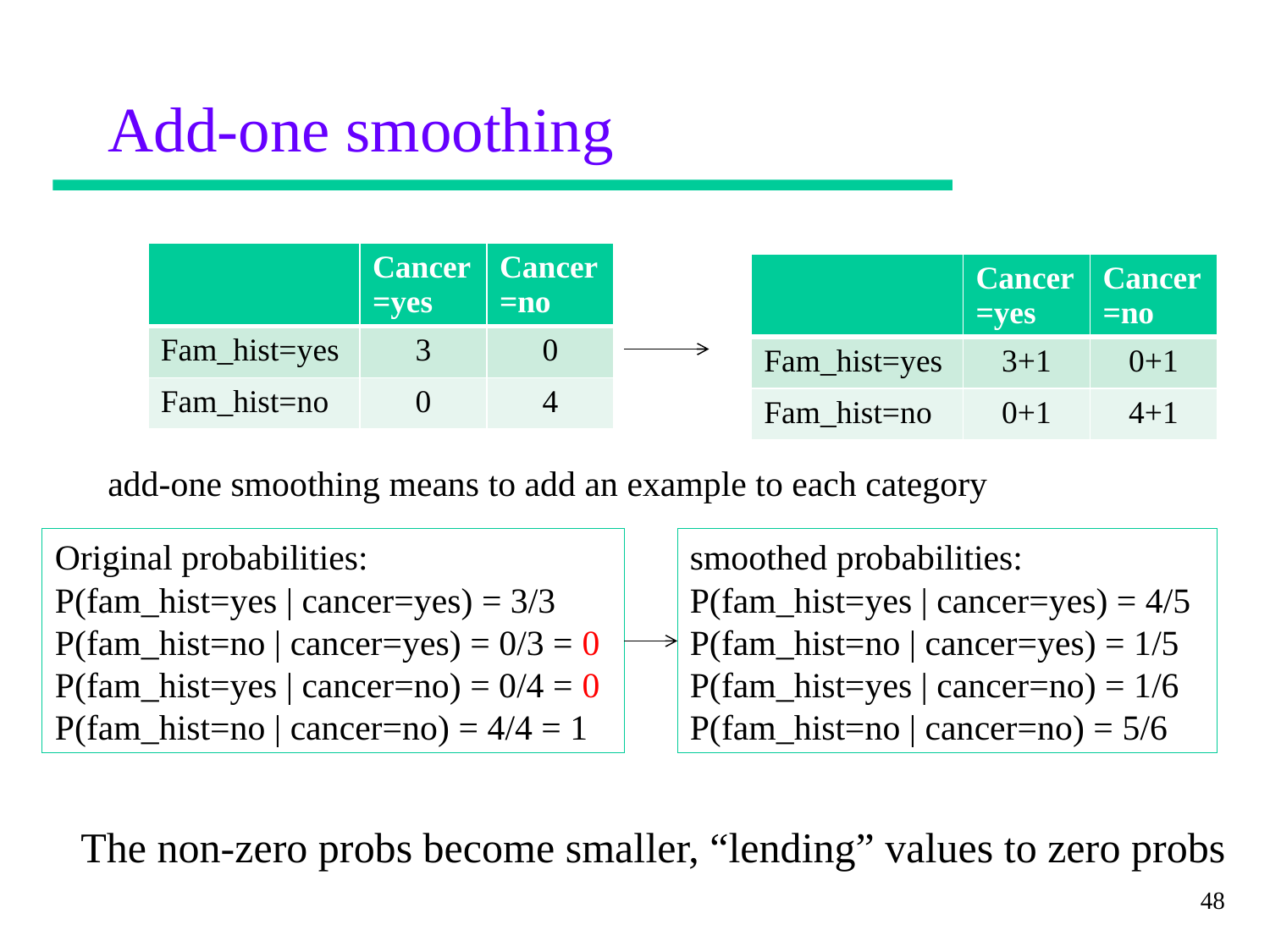

# Add-one smoothing
|  | Cancer=yes | Cancer=no |
| --- | --- | --- |
| Fam\_hist=yes | 3 | 0 |
| Fam\_hist=no | 0 | 4 |
|  | Cancer=yes | Cancer=no |
| --- | --- | --- |
| Fam\_hist=yes | 3+1 | 0+1 |
| Fam\_hist=no | 0+1 | 4+1 |
add-one smoothing means to add an example to each category
Original probabilities:
P(fam_hist=yes | cancer=yes) = 3/3
P(fam_hist=no | cancer=yes) = 0/3 = 0
P(fam_hist=yes | cancer=no) = 0/4 = 0
P(fam_hist=no | cancer=no) = 4/4 = 1
smoothed probabilities:
P(fam_hist=yes | cancer=yes) = 4/5
P(fam_hist=no | cancer=yes) = 1/5
P(fam_hist=yes | cancer=no) = 1/6
P(fam_hist=no | cancer=no) = 5/6
The non-zero probs become smaller, “lending” values to zero probs
48